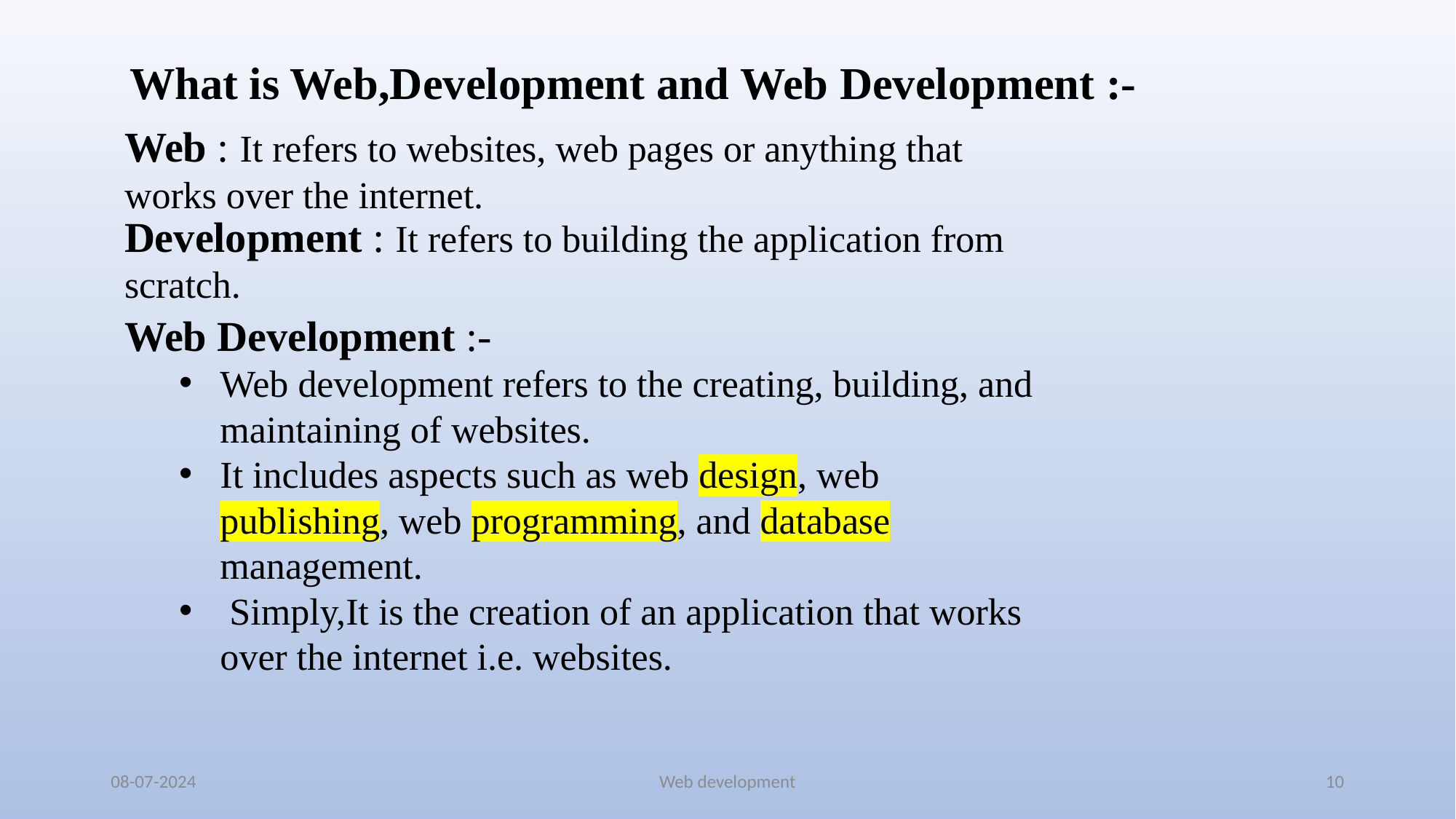

What is Web,Development and Web Development :-
Web : It refers to websites, web pages or anything that works over the internet.
Development : It refers to building the application from scratch.
Web Development :-
Web development refers to the creating, building, and maintaining of websites.
It includes aspects such as web design, web publishing, web programming, and database management.
 Simply,It is the creation of an application that works over the internet i.e. websites.
08-07-2024
Web development
10